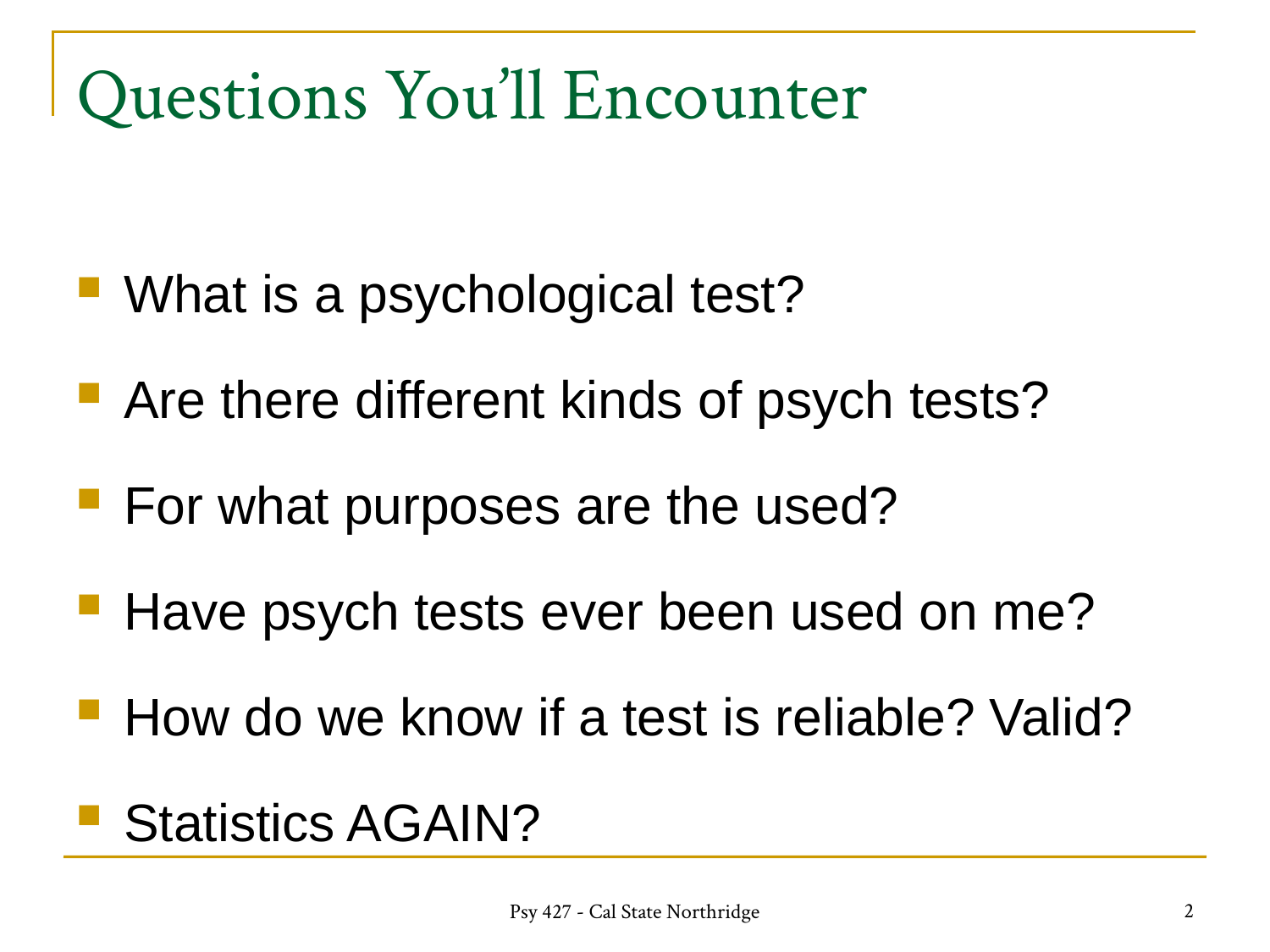

# Questions You’ll Encounter
What is a psychological test?
Are there different kinds of psych tests?
For what purposes are the used?
Have psych tests ever been used on me?
How do we know if a test is reliable? Valid?
Statistics AGAIN?
2
Psy 427 - Cal State Northridge